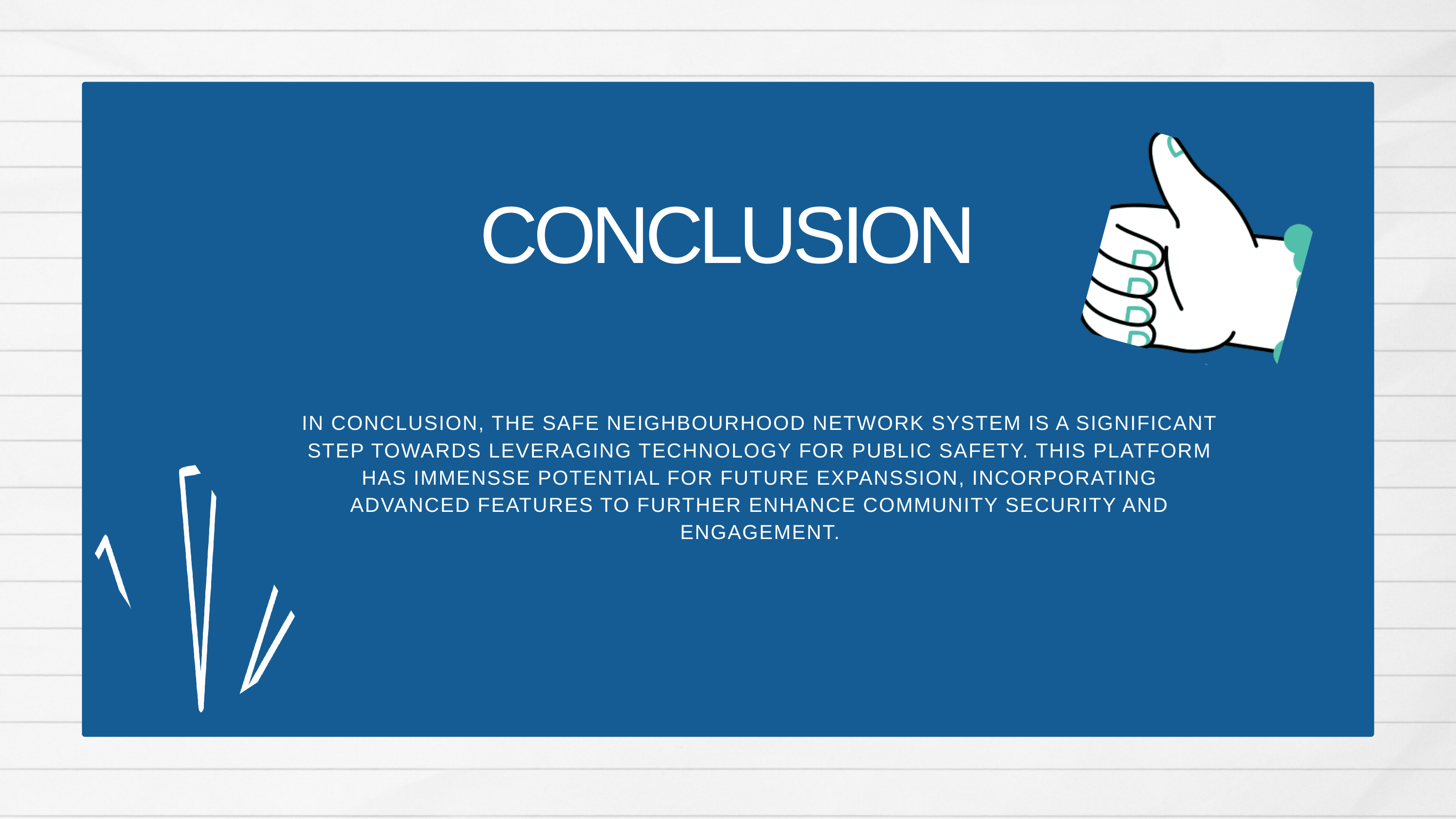

CONCLUSION
IN CONCLUSION, THE SAFE NEIGHBOURHOOD NETWORK SYSTEM IS A SIGNIFICANT STEP TOWARDS LEVERAGING TECHNOLOGY FOR PUBLIC SAFETY. THIS PLATFORM HAS IMMENSSE POTENTIAL FOR FUTURE EXPANSSION, INCORPORATING ADVANCED FEATURES TO FURTHER ENHANCE COMMUNITY SECURITY AND ENGAGEMENT.